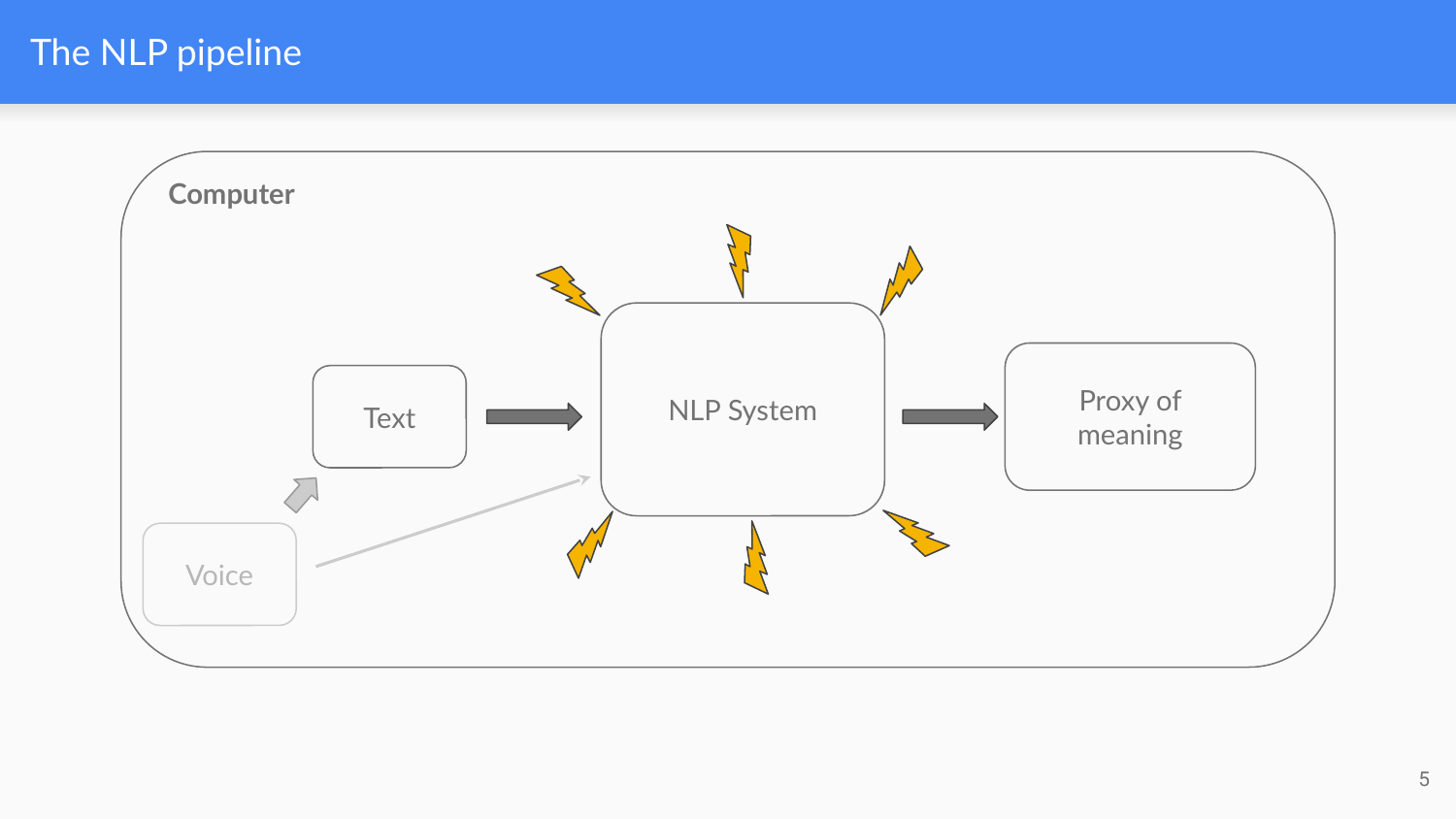

# The NLP pipeline

Computer

NLP System
Proxy of meaning
Text

Voice
5